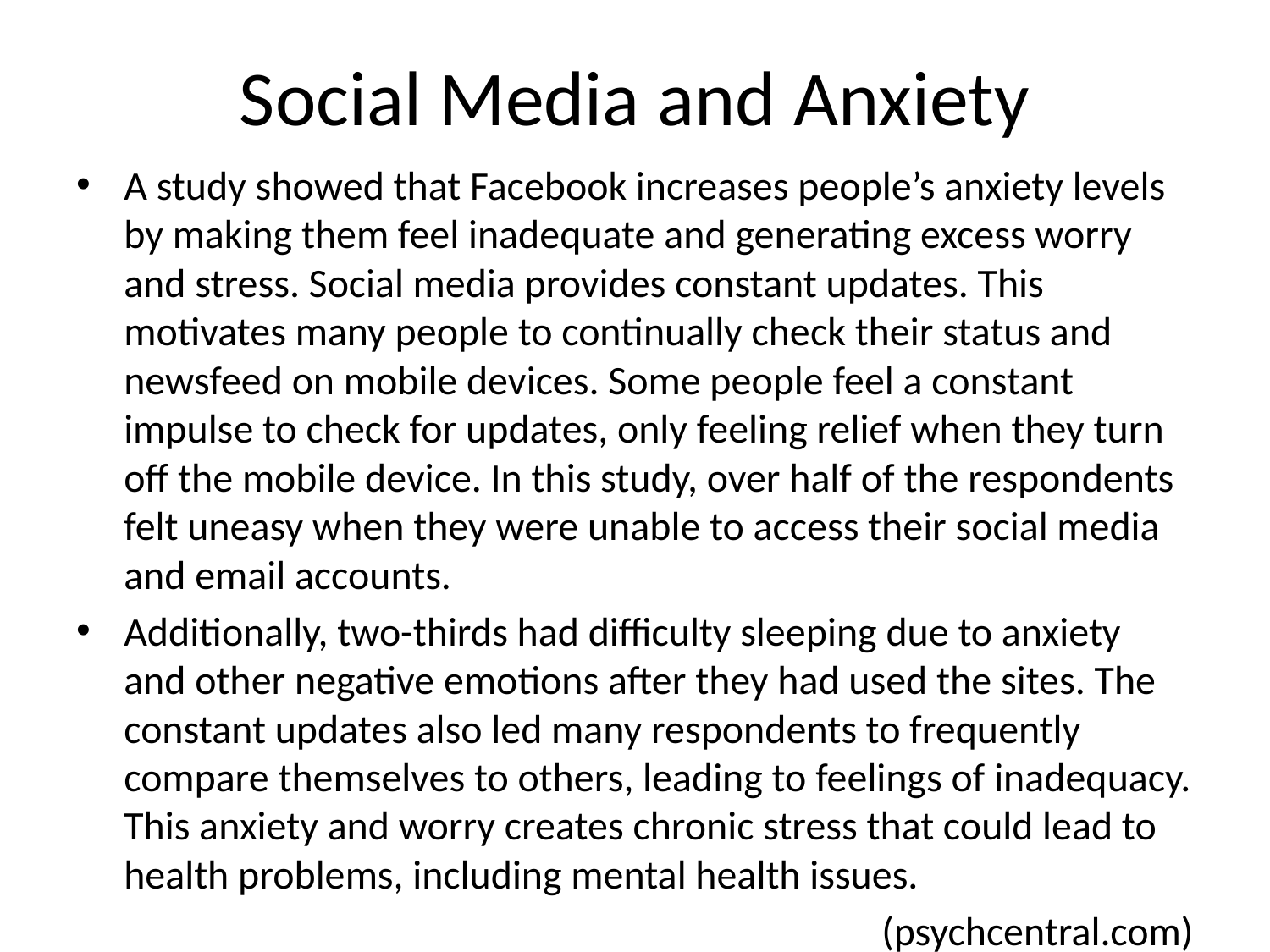

# Social Media and Anxiety
A study showed that Facebook increases people’s anxiety levels by making them feel inadequate and generating excess worry and stress. Social media provides constant updates. This motivates many people to continually check their status and newsfeed on mobile devices. Some people feel a constant impulse to check for updates, only feeling relief when they turn off the mobile device. In this study, over half of the respondents felt uneasy when they were unable to access their social media and email accounts.
Additionally, two-thirds had difficulty sleeping due to anxiety and other negative emotions after they had used the sites. The constant updates also led many respondents to frequently compare themselves to others, leading to feelings of inadequacy. This anxiety and worry creates chronic stress that could lead to health problems, including mental health issues.
(psychcentral.com)